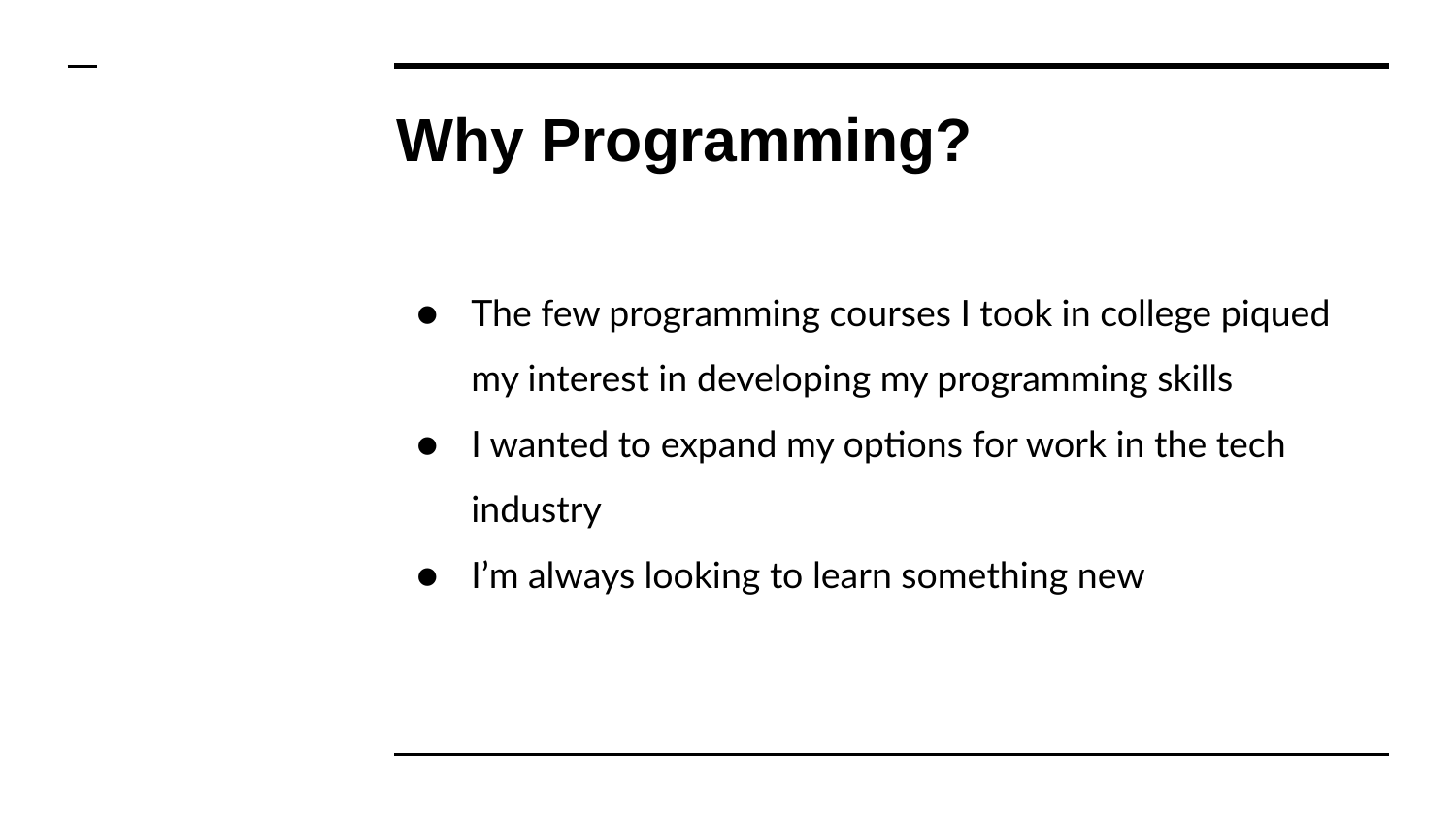

# Why Programming?
The few programming courses I took in college piqued my interest in developing my programming skills
I wanted to expand my options for work in the tech industry
I’m always looking to learn something new